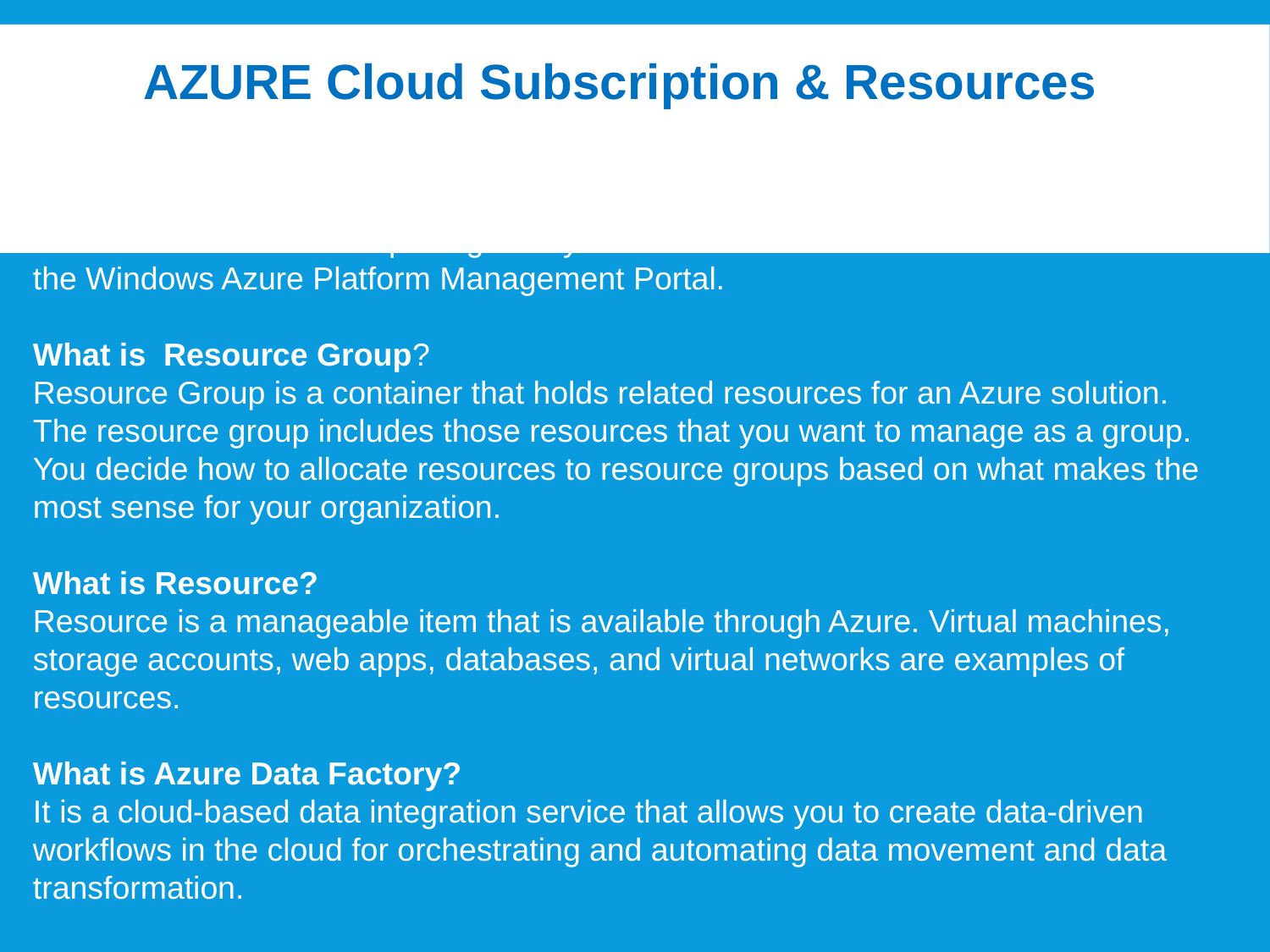

AZURE Cloud Subscription & Resources
What is Azure Subscription?
A Windows Azure subscription grants you access to Windows Azure services and to the Windows Azure Platform Management Portal.

What is  Resource Group?
Resource Group is a container that holds related resources for an Azure solution. The resource group includes those resources that you want to manage as a group. You decide how to allocate resources to resource groups based on what makes the most sense for your organization.

What is Resource?
Resource is a manageable item that is available through Azure. Virtual machines, storage accounts, web apps, databases, and virtual networks are examples of resources.

What is Azure Data Factory?
It is a cloud-based data integration service that allows you to create data-driven workflows in the cloud for orchestrating and automating data movement and data transformation.